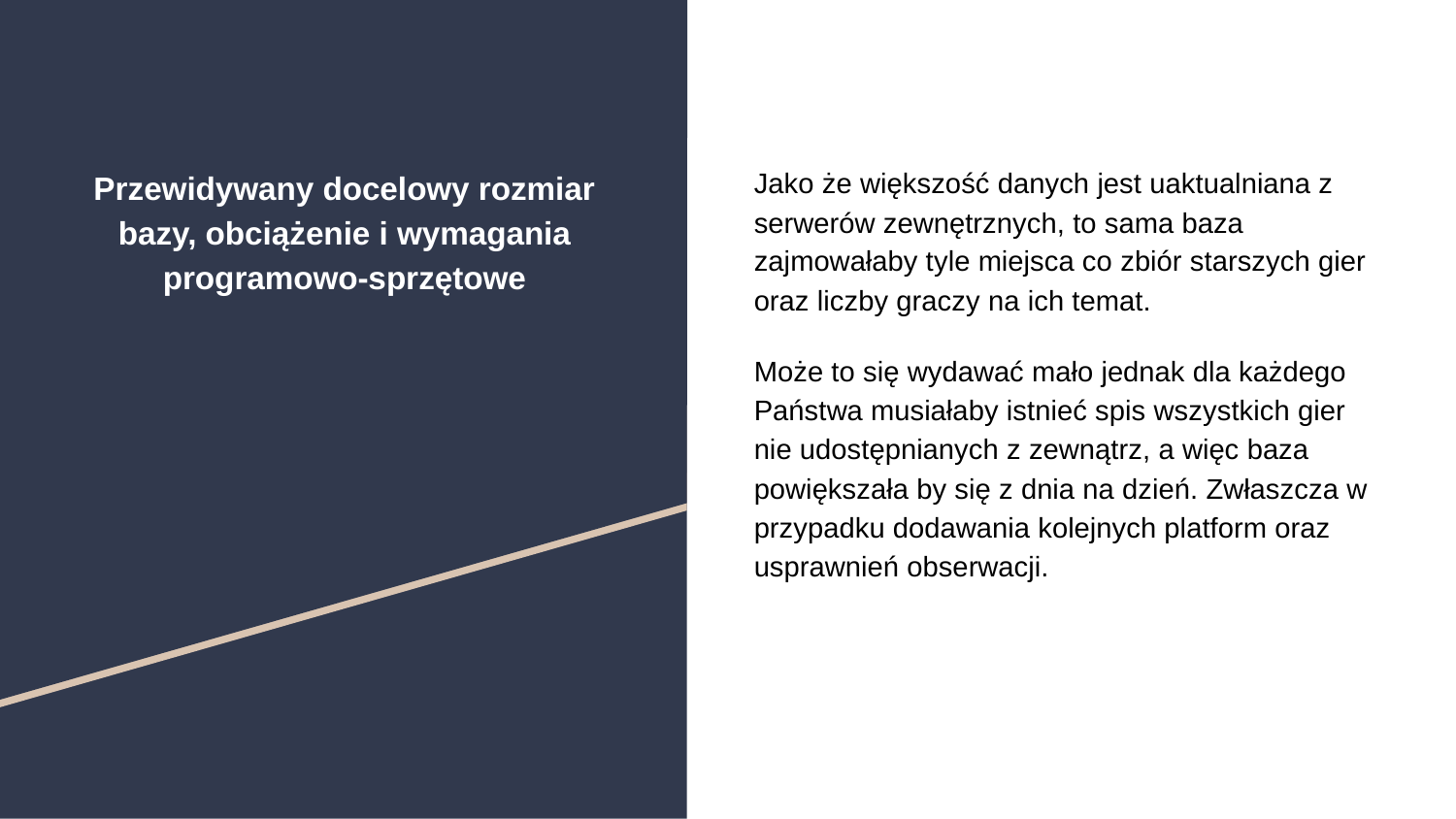

# Przewidywany docelowy rozmiar bazy, obciążenie i wymagania programowo-sprzętowe

Jako że większość danych jest uaktualniana z serwerów zewnętrznych, to sama baza zajmowałaby tyle miejsca co zbiór starszych gier oraz liczby graczy na ich temat.
Może to się wydawać mało jednak dla każdego Państwa musiałaby istnieć spis wszystkich gier nie udostępnianych z zewnątrz, a więc baza powiększała by się z dnia na dzień. Zwłaszcza w przypadku dodawania kolejnych platform oraz usprawnień obserwacji.